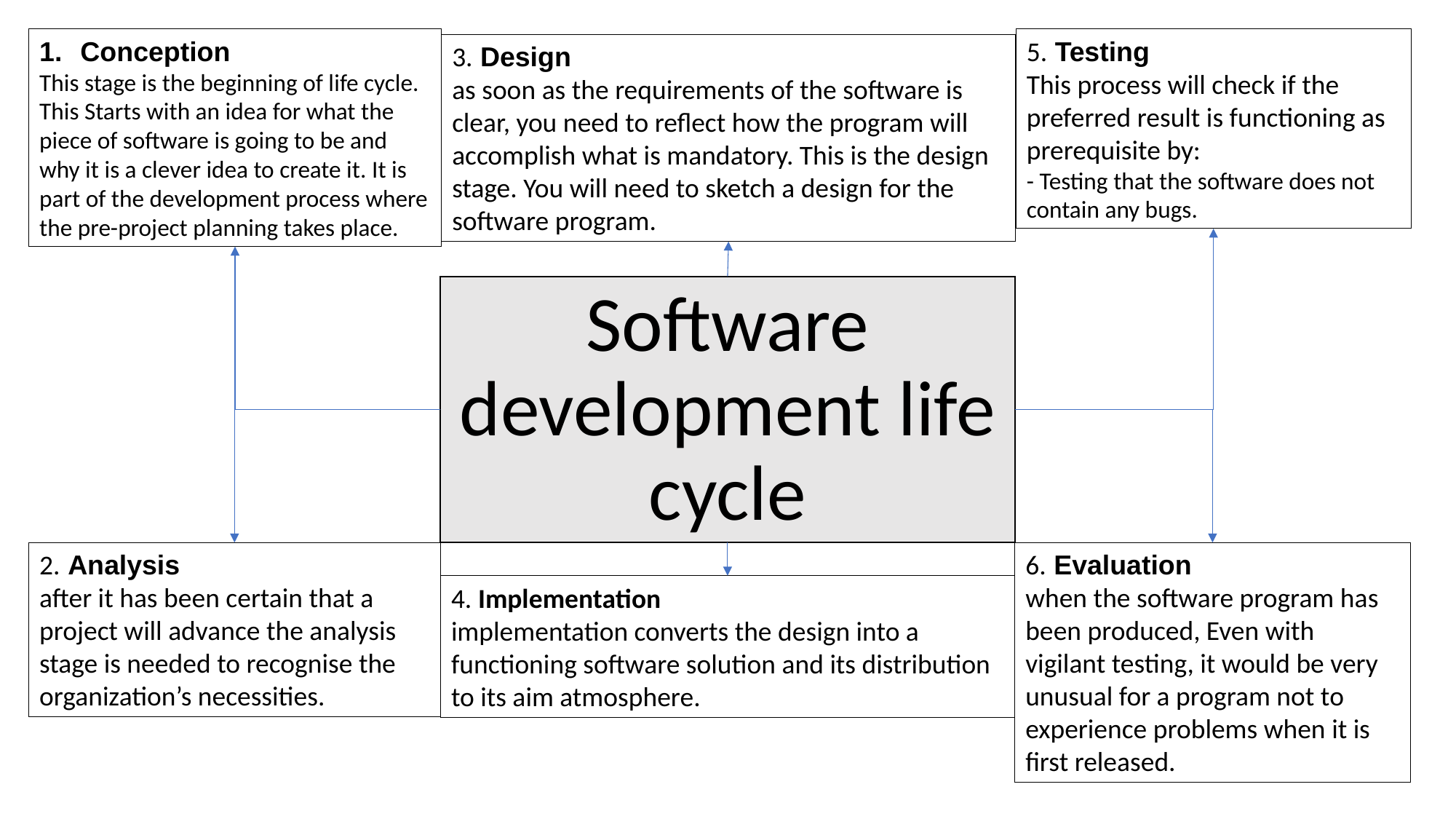

5. Testing
This process will check if the preferred result is functioning as prerequisite by:
- Testing that the software does not contain any bugs.
Conception
This stage is the beginning of life cycle. This Starts with an idea for what the piece of software is going to be and why it is a clever idea to create it. It is part of the development process where the pre-project planning takes place.
3. Design
as soon as the requirements of the software is clear, you need to reflect how the program will accomplish what is mandatory. This is the design stage. You will need to sketch a design for the software program.
# Software development life cycle
2. Analysis
after it has been certain that a project will advance the analysis stage is needed to recognise the organization’s necessities.
6. Evaluation
when the software program has been produced, Even with vigilant testing, it would be very unusual for a program not to experience problems when it is first released.
4. Implementation
implementation converts the design into a functioning software solution and its distribution to its aim atmosphere.